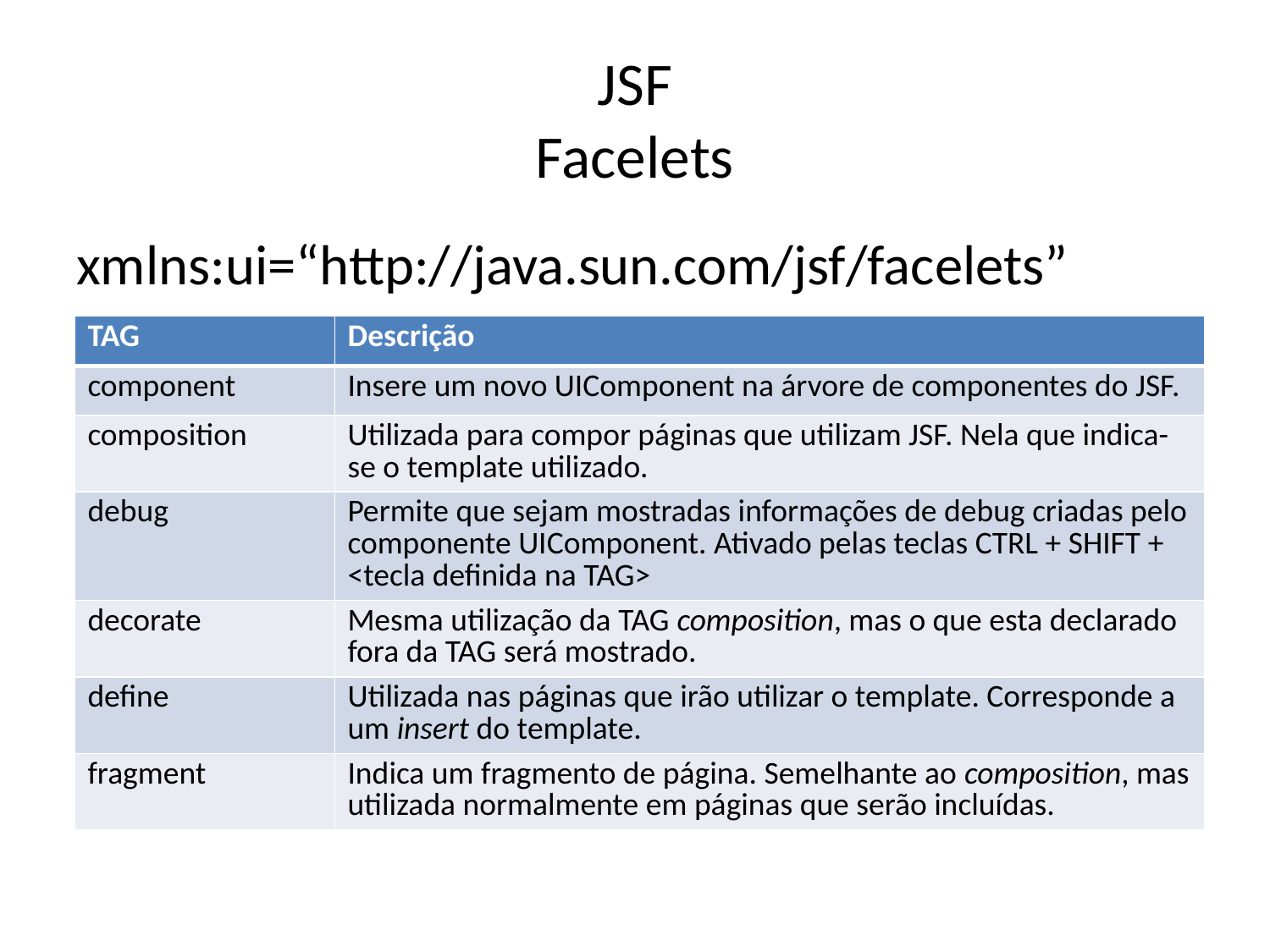

# JSF Facelets
xmlns:ui=“http://java.sun.com/jsf/facelets”

| TAG | Descrição |
| --- | --- |
| component | Insere um novo UIComponent na árvore de componentes do JSF. |
| composition | Utilizada para compor páginas que utilizam JSF. Nela que indica-se o template utilizado. |
| debug | Permite que sejam mostradas informações de debug criadas pelo componente UIComponent. Ativado pelas teclas CTRL + SHIFT + <tecla definida na TAG> |
| decorate | Mesma utilização da TAG composition, mas o que esta declarado fora da TAG será mostrado. |
| define | Utilizada nas páginas que irão utilizar o template. Corresponde a um insert do template. |
| fragment | Indica um fragmento de página. Semelhante ao composition, mas utilizada normalmente em páginas que serão incluídas. |